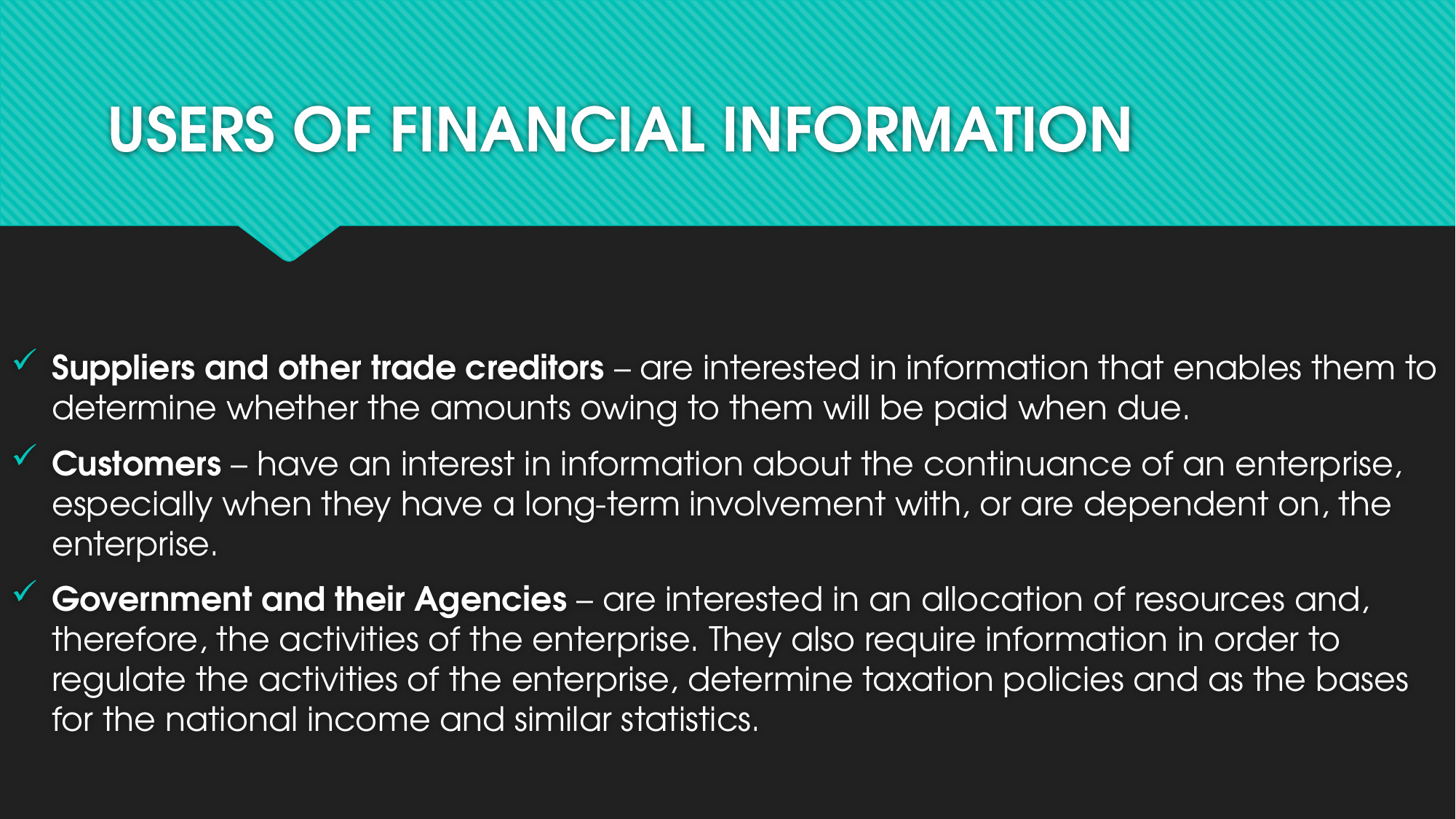

# USERS OF FINANCIAL INFORMATION
Suppliers and other trade creditors – are interested in information that enables them to determine whether the amounts owing to them will be paid when due.
Customers – have an interest in information about the continuance of an enterprise, especially when they have a long-term involvement with, or are dependent on, the enterprise.
Government and their Agencies – are interested in an allocation of resources and, therefore, the activities of the enterprise. They also require information in order to regulate the activities of the enterprise, determine taxation policies and as the bases for the national income and similar statistics.